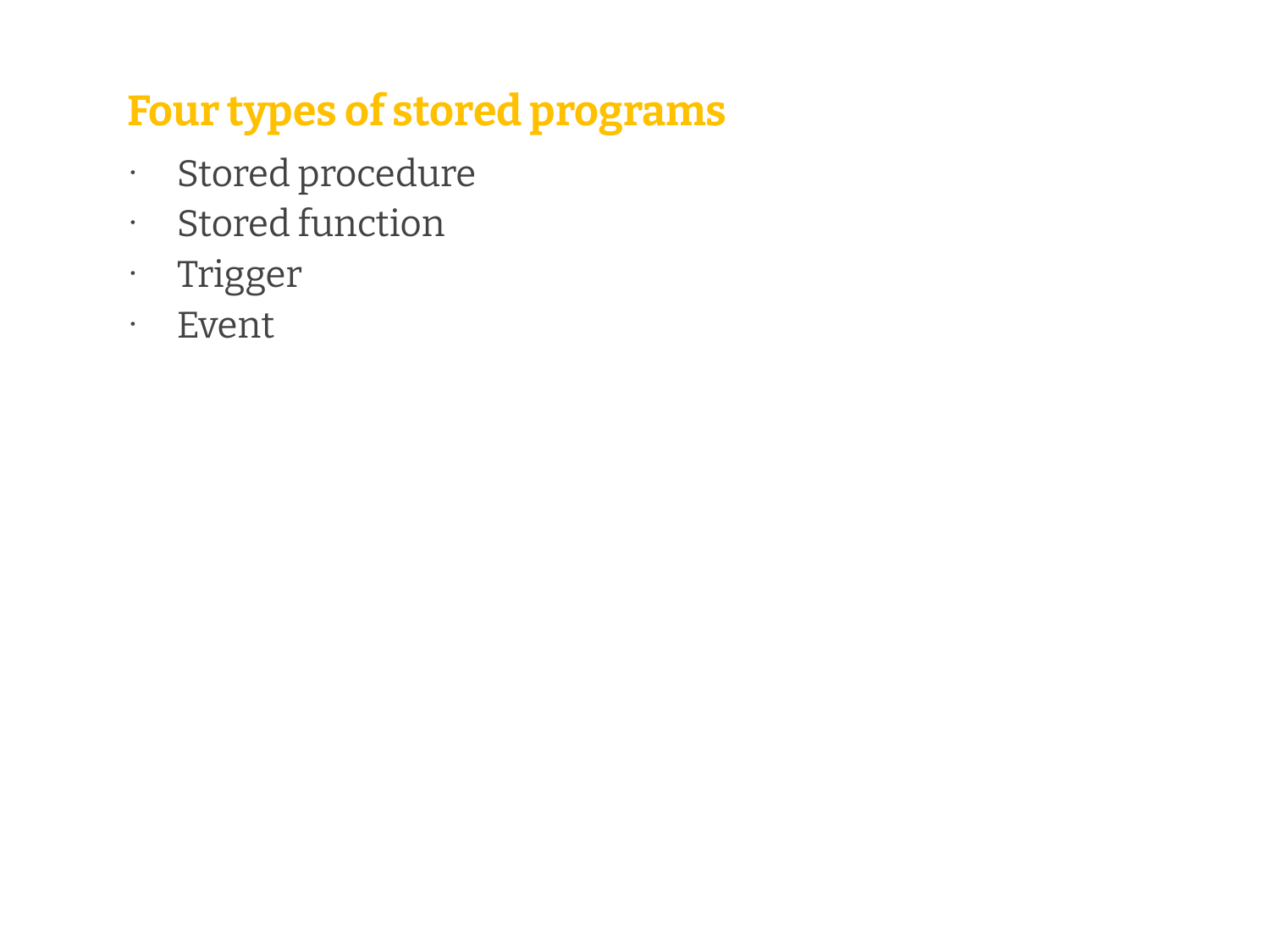

# Four types of stored programs
Stored procedure
Stored function
Trigger
Event